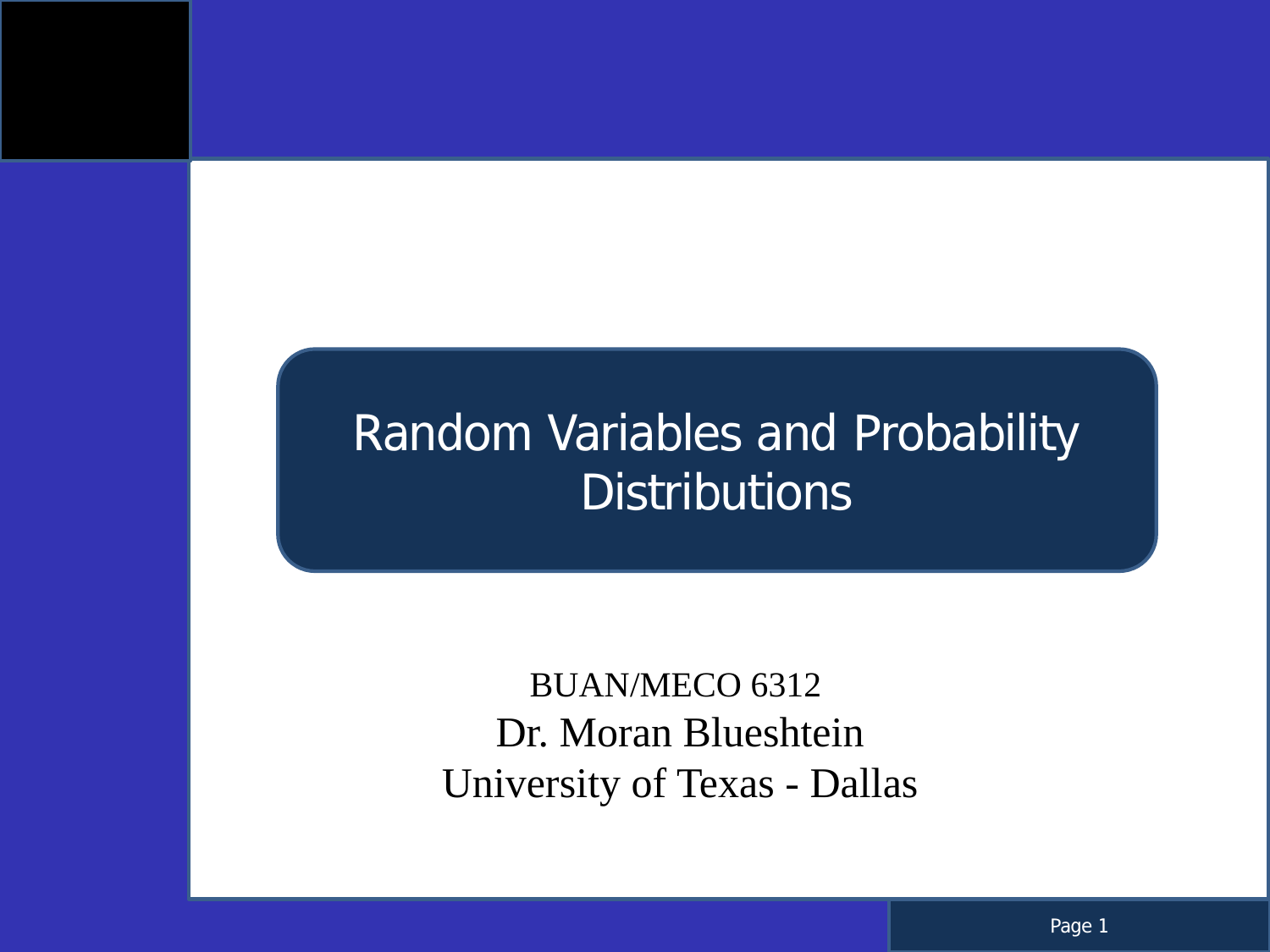

Random Variables and Probability Distributions
BUAN/MECO 6312
Dr. Moran Blueshtein
University of Texas - Dallas